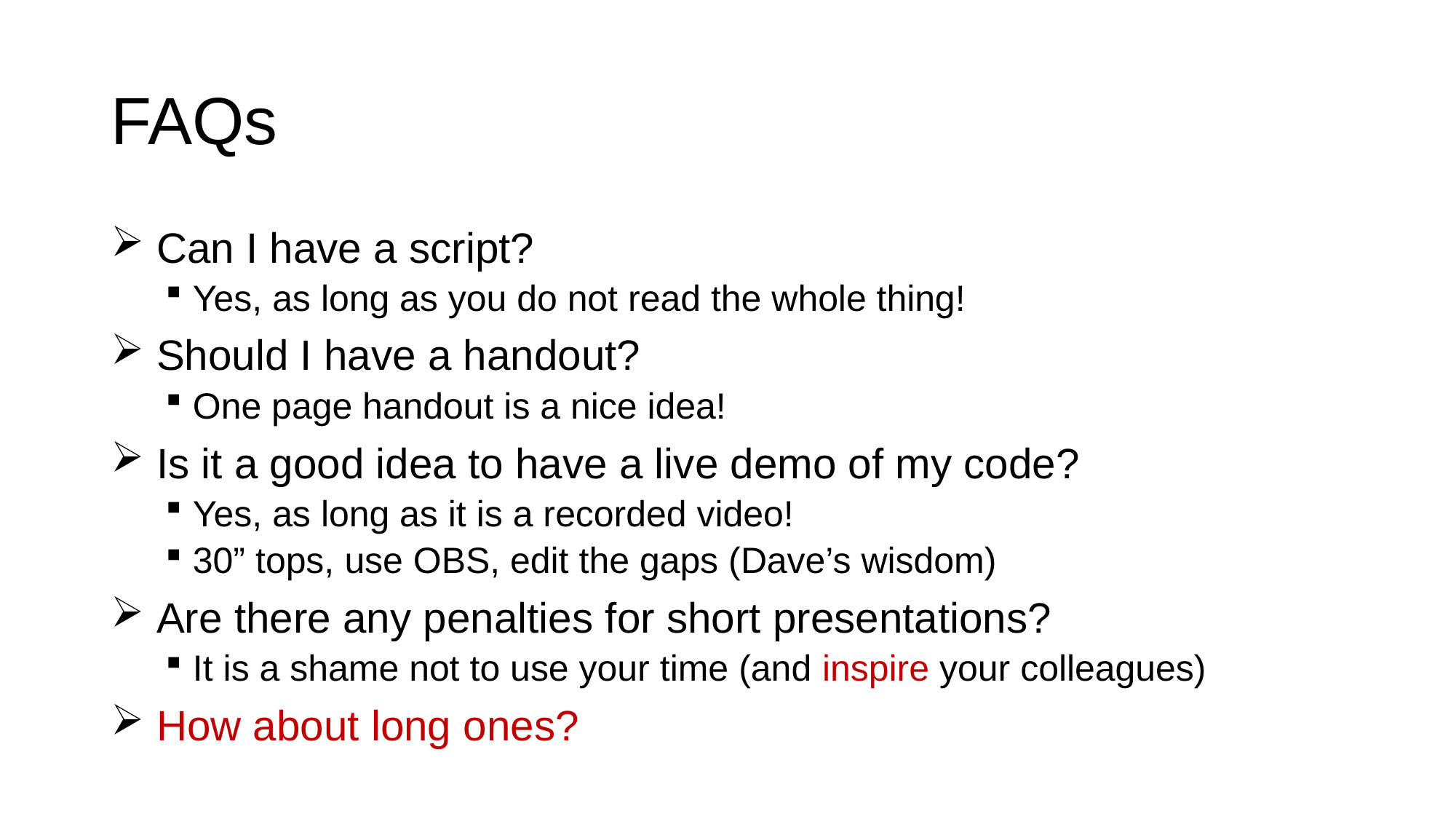

# FAQs
 Can I have a script?
Yes, as long as you do not read the whole thing!
 Should I have a handout?
One page handout is a nice idea!
 Is it a good idea to have a live demo of my code?
Yes, as long as it is a recorded video!
30” tops, use OBS, edit the gaps (Dave’s wisdom)
 Are there any penalties for short presentations?
It is a shame not to use your time (and inspire your colleagues)
 How about long ones?